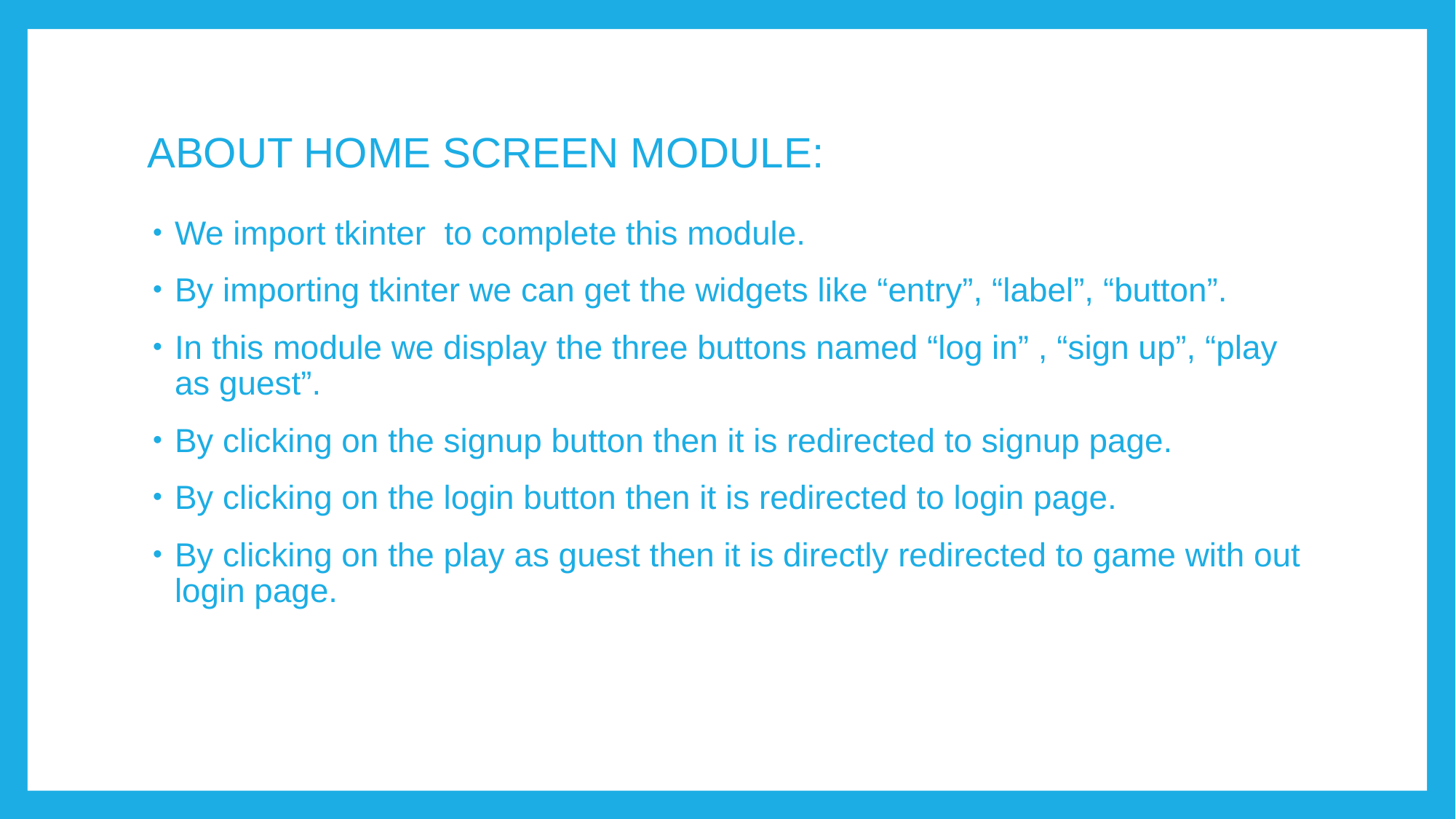

# ABOUT HOME SCREEN MODULE:
We import tkinter  to complete this module.
By importing tkinter we can get the widgets like “entry”, “label”, “button”.
In this module we display the three buttons named “log in” , “sign up”, “play as guest”.
By clicking on the signup button then it is redirected to signup page.
By clicking on the login button then it is redirected to login page.
By clicking on the play as guest then it is directly redirected to game with out login page.